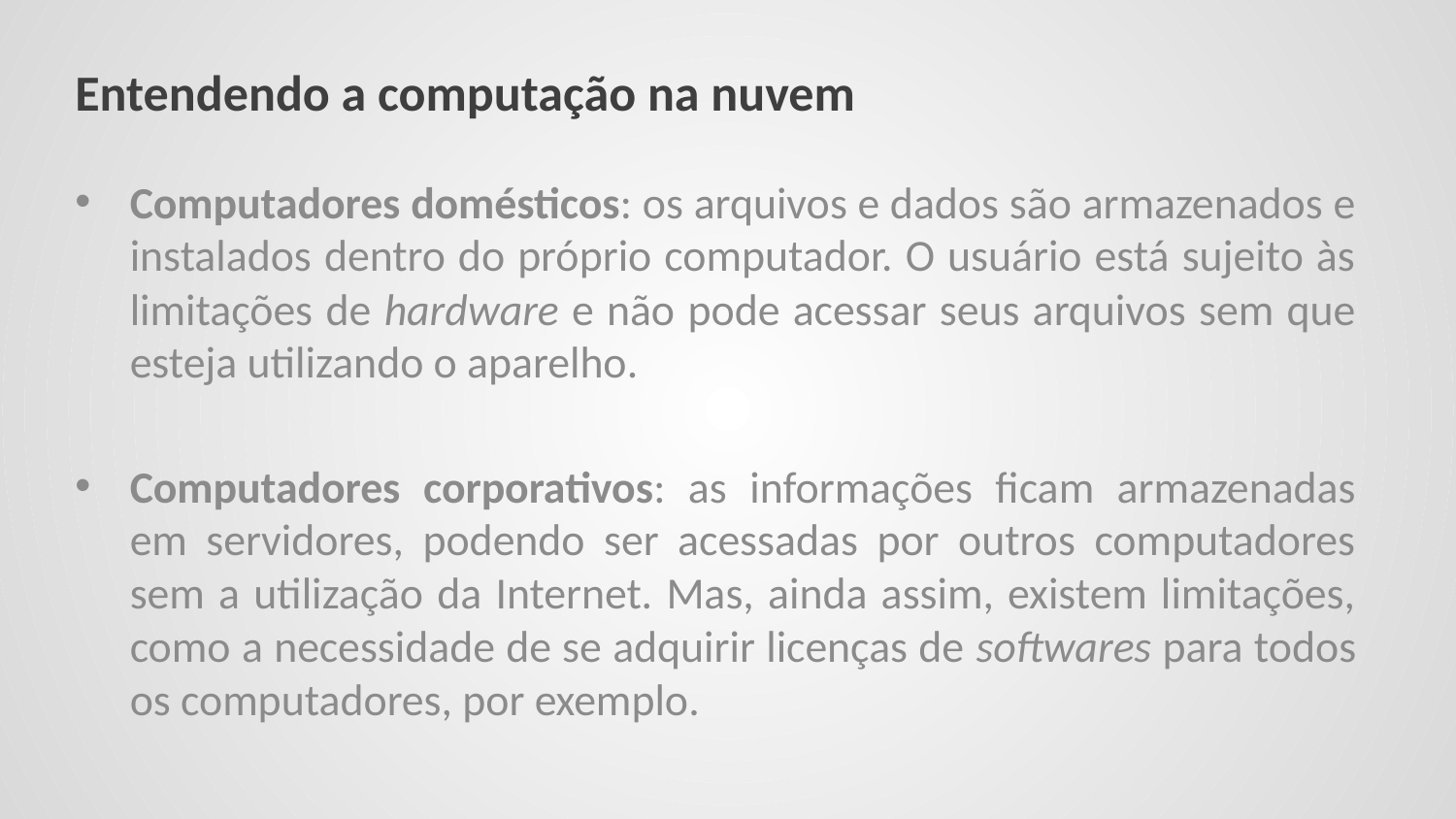

# Entendendo a computação na nuvem
Computadores domésticos: os arquivos e dados são armazenados e instalados dentro do próprio computador. O usuário está sujeito às limitações de hardware e não pode acessar seus arquivos sem que esteja utilizando o aparelho.

Computadores corporativos: as informações ficam armazenadas em servidores, podendo ser acessadas por outros computadores sem a utilização da Internet. Mas, ainda assim, existem limitações, como a necessidade de se adquirir licenças de softwares para todos os computadores, por exemplo.